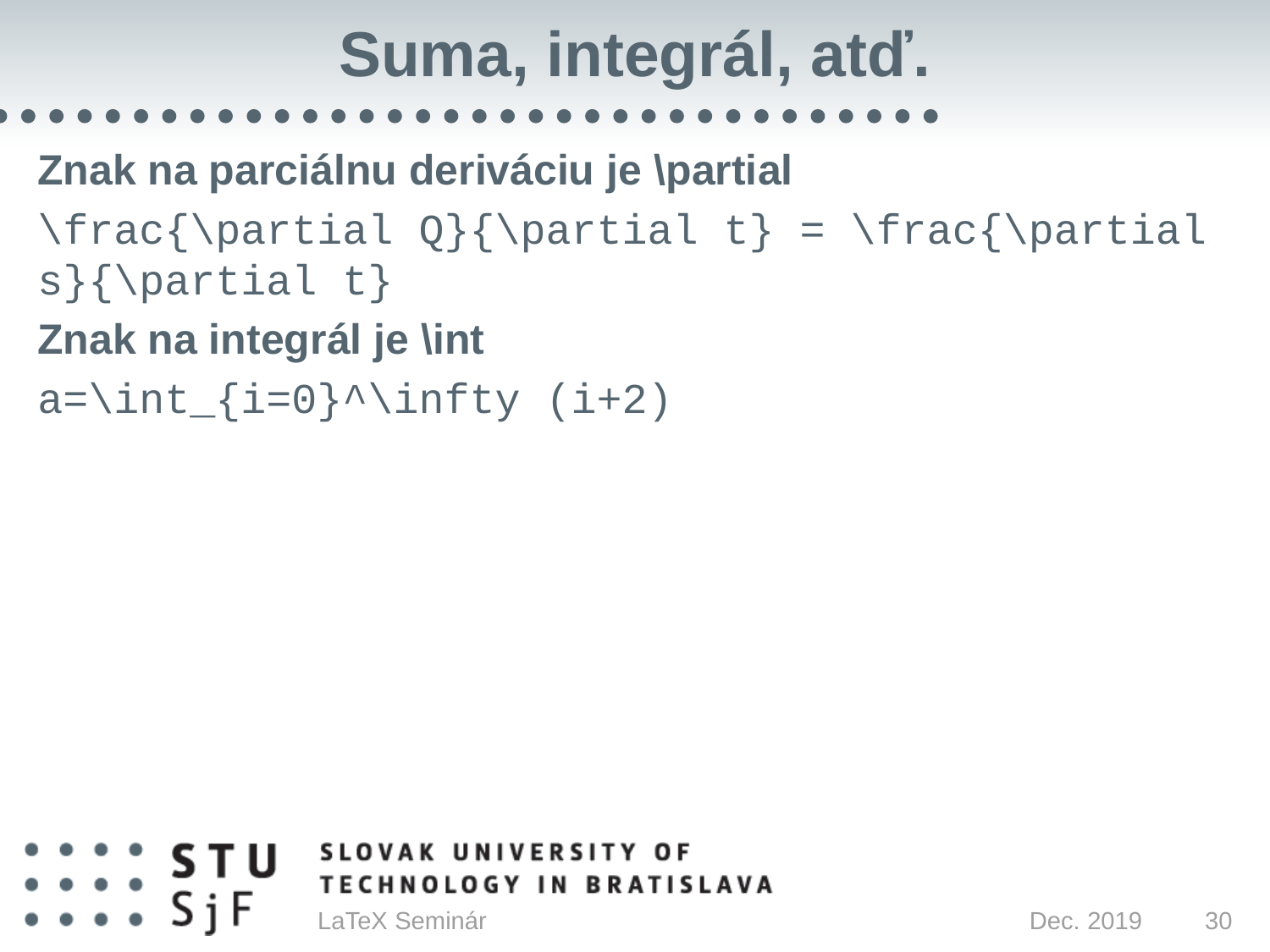

# Suma, integrál, atď.
Znak na parciálnu deriváciu je \partial
\frac{\partial Q}{\partial t} = \frac{\partial s}{\partial t}
Znak na integrál je \int
a=\int_{i=0}^\infty (i+2)
LaTeX Seminár
Dec. 2019
30